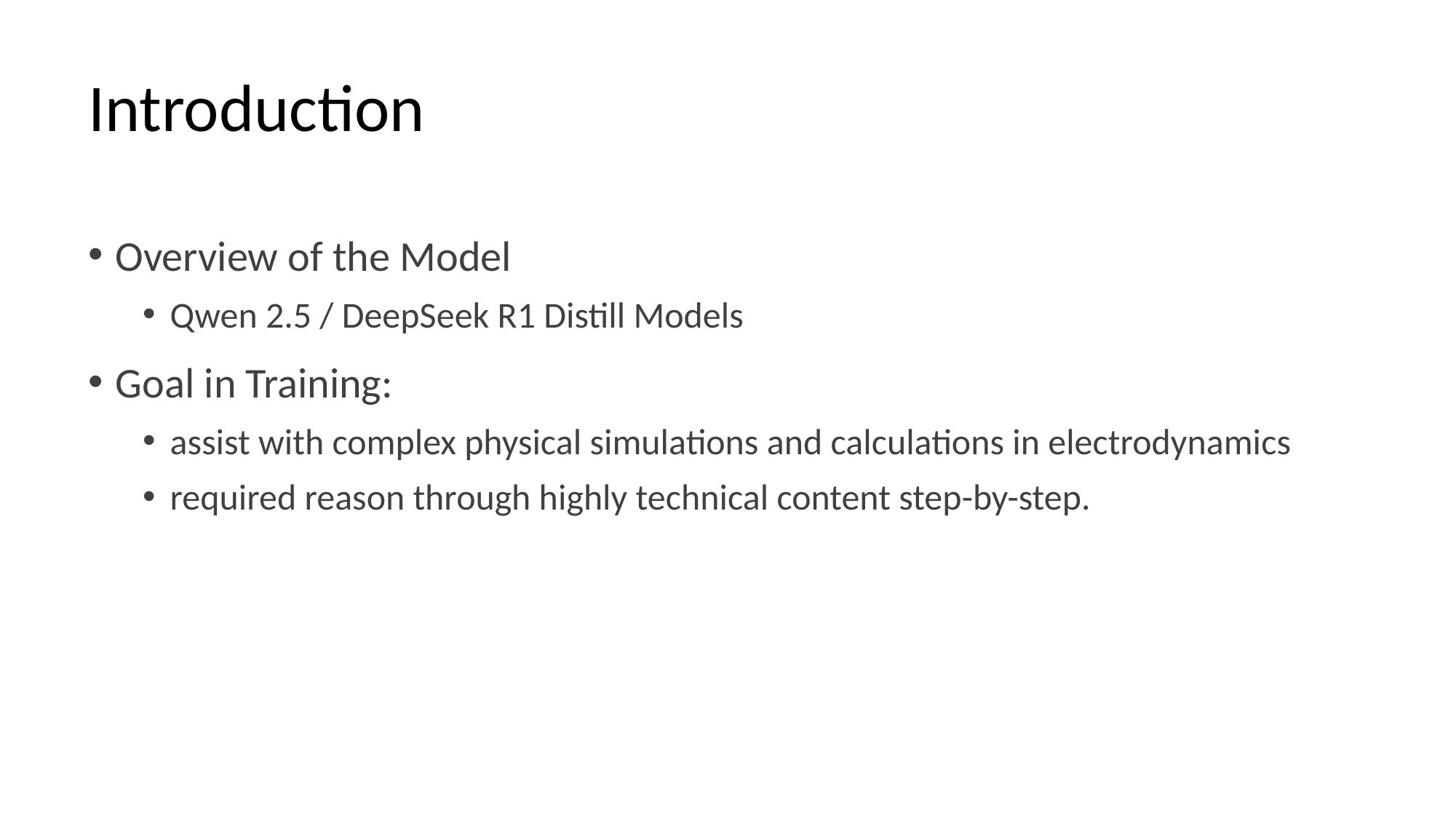

# Introduction
Overview of the Model
Qwen 2.5 / DeepSeek R1 Distill Models
Goal in Training:
assist with complex physical simulations and calculations in electrodynamics
required reason through highly technical content step-by-step.